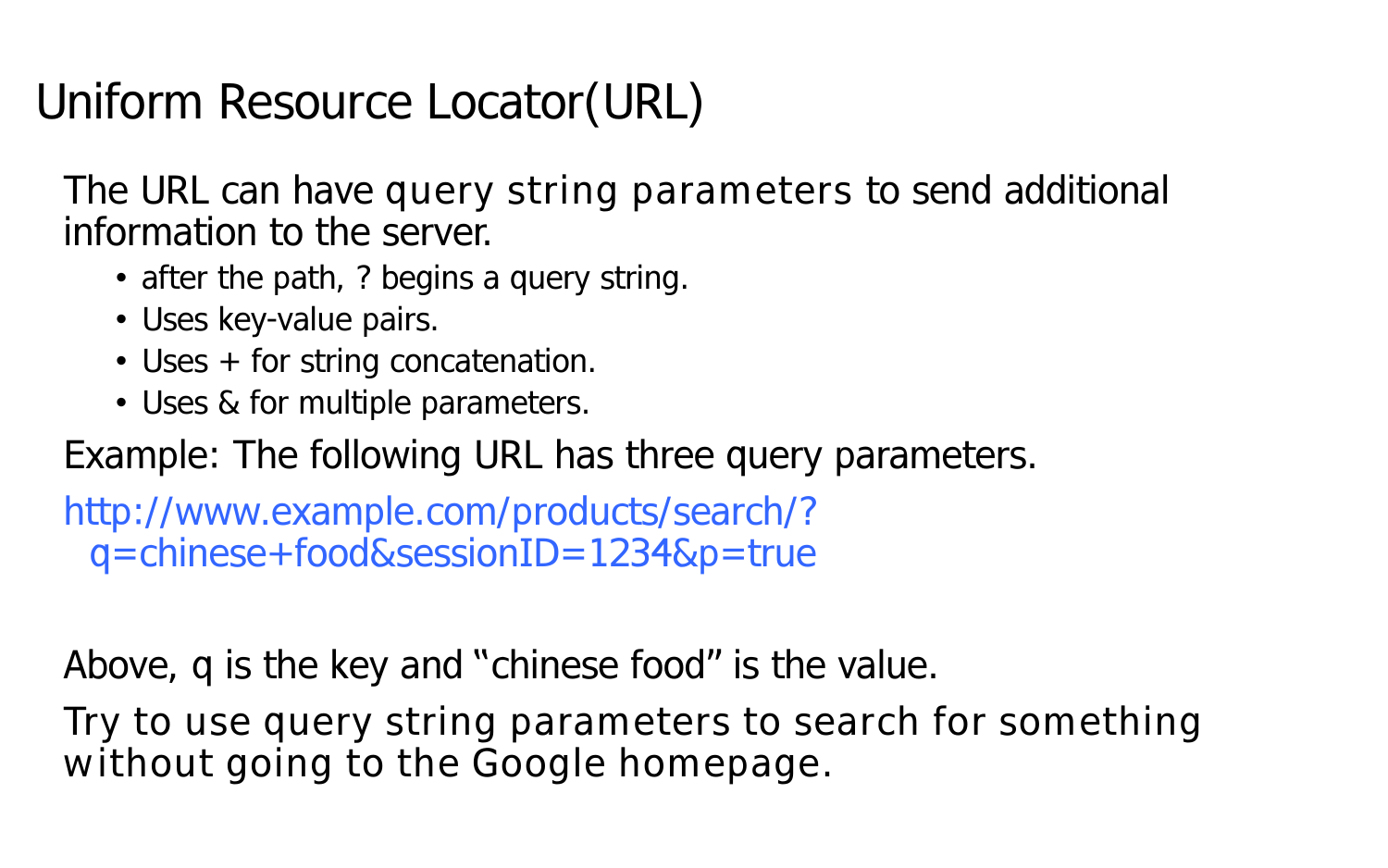

# Uniform Resource Locator(URL)
The URL can have query string parameters to send additional information to the server.
after the path, ? begins a query string.
Uses key-value pairs.
Uses + for string concatenation.
Uses & for multiple parameters.
Example: The following URL has three query parameters.
http://www.example.com/products/search/?q=chinese+food&sessionID=1234&p=true

Above, q is the key and “chinese food” is the value.
Try to use query string parameters to search for something without going to the Google homepage.